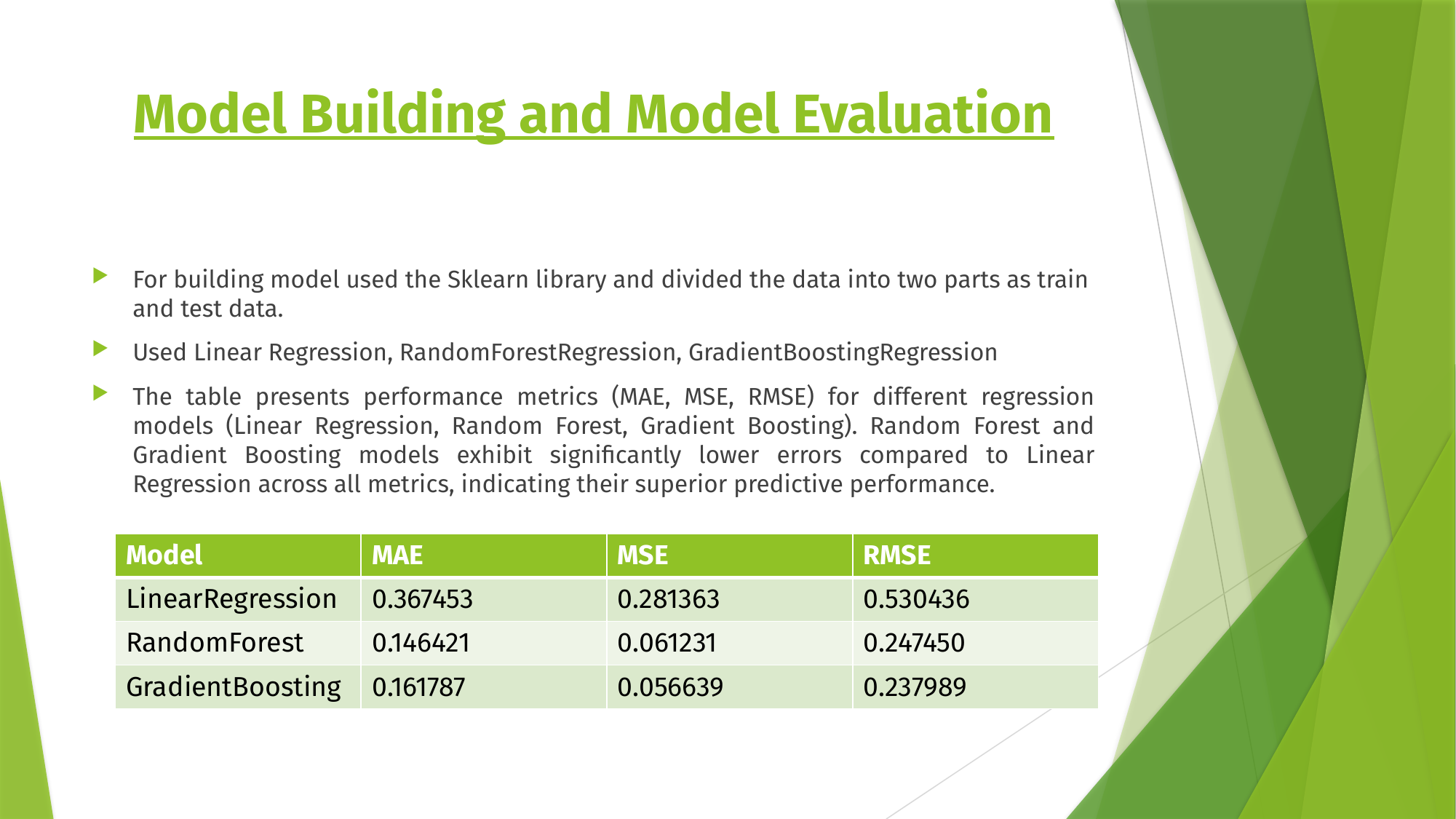

# Model Building and Model Evaluation
For building model used the Sklearn library and divided the data into two parts as train and test data.
Used Linear Regression, RandomForestRegression, GradientBoostingRegression
The table presents performance metrics (MAE, MSE, RMSE) for different regression models (Linear Regression, Random Forest, Gradient Boosting). Random Forest and Gradient Boosting models exhibit significantly lower errors compared to Linear Regression across all metrics, indicating their superior predictive performance.

| Model | MAE | MSE | RMSE |
| --- | --- | --- | --- |
| LinearRegression | 0.367453 | 0.281363 | 0.530436 |
| RandomForest | 0.146421 | 0.061231 | 0.247450 |
| GradientBoosting | 0.161787 | 0.056639 | 0.237989 |